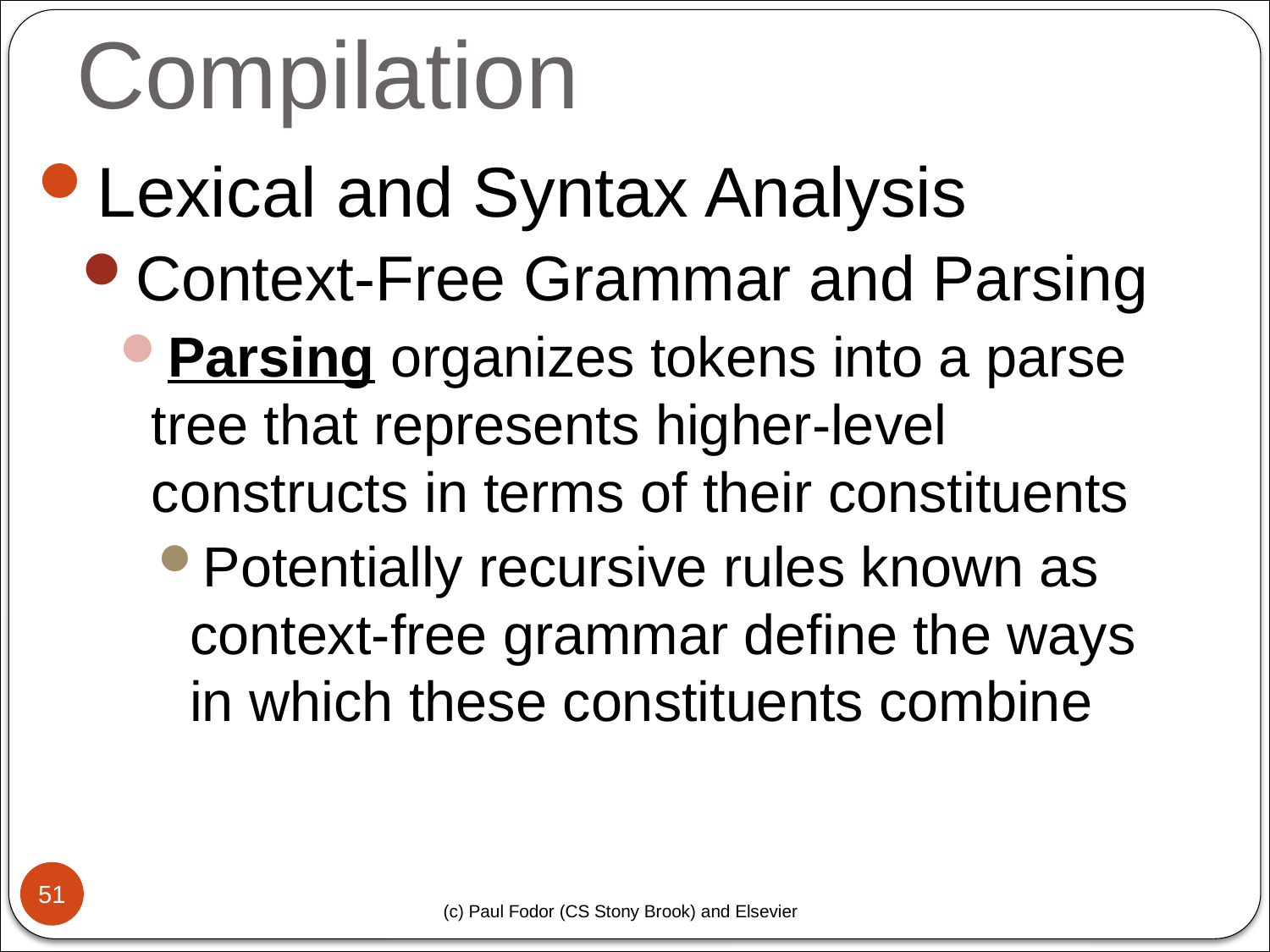

# An Overview of Compilation
Lexical and Syntax Analysis
Context-Free Grammar and Parsing
Parsing organizes tokens into a parse tree that represents higher-level constructs in terms of their constituents
Potentially recursive rules known as context-free grammar define the ways in which these constituents combine

51